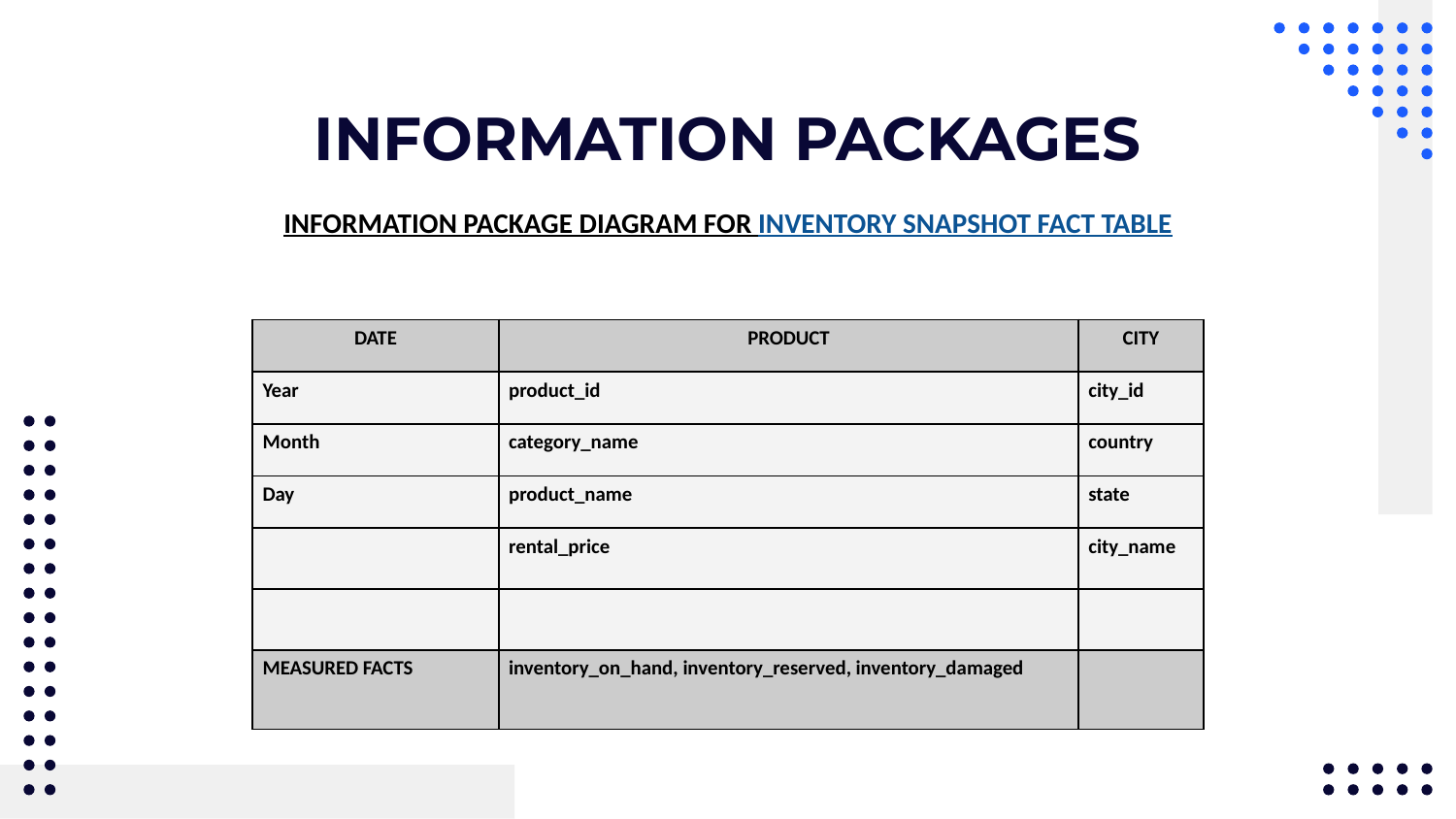

# INFORMATION PACKAGES
INFORMATION PACKAGE DIAGRAM FOR INVENTORY SNAPSHOT FACT TABLE
| DATE | PRODUCT | CITY |
| --- | --- | --- |
| Year | product\_id | city\_id |
| Month | category\_name | country |
| Day | product\_name | state |
|  | rental\_price | city\_name |
|  |  |  |
| MEASURED FACTS | inventory\_on\_hand, inventory\_reserved, inventory\_damaged |  |